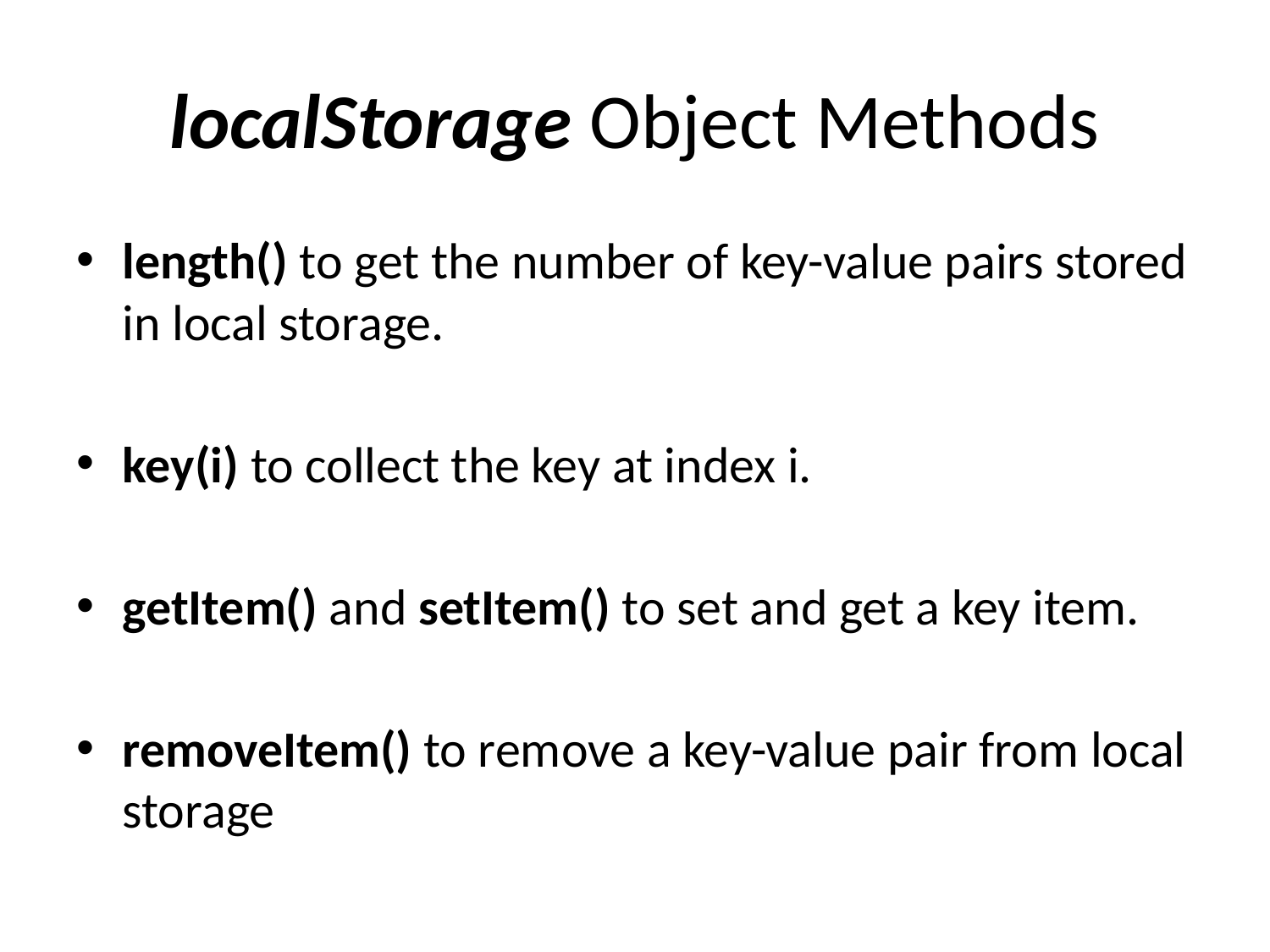

# localStorage Object Methods
length() to get the number of key-value pairs stored in local storage.

key(i) to collect the key at index i.

getItem() and setItem() to set and get a key item.

removeItem() to remove a key-value pair from local storage